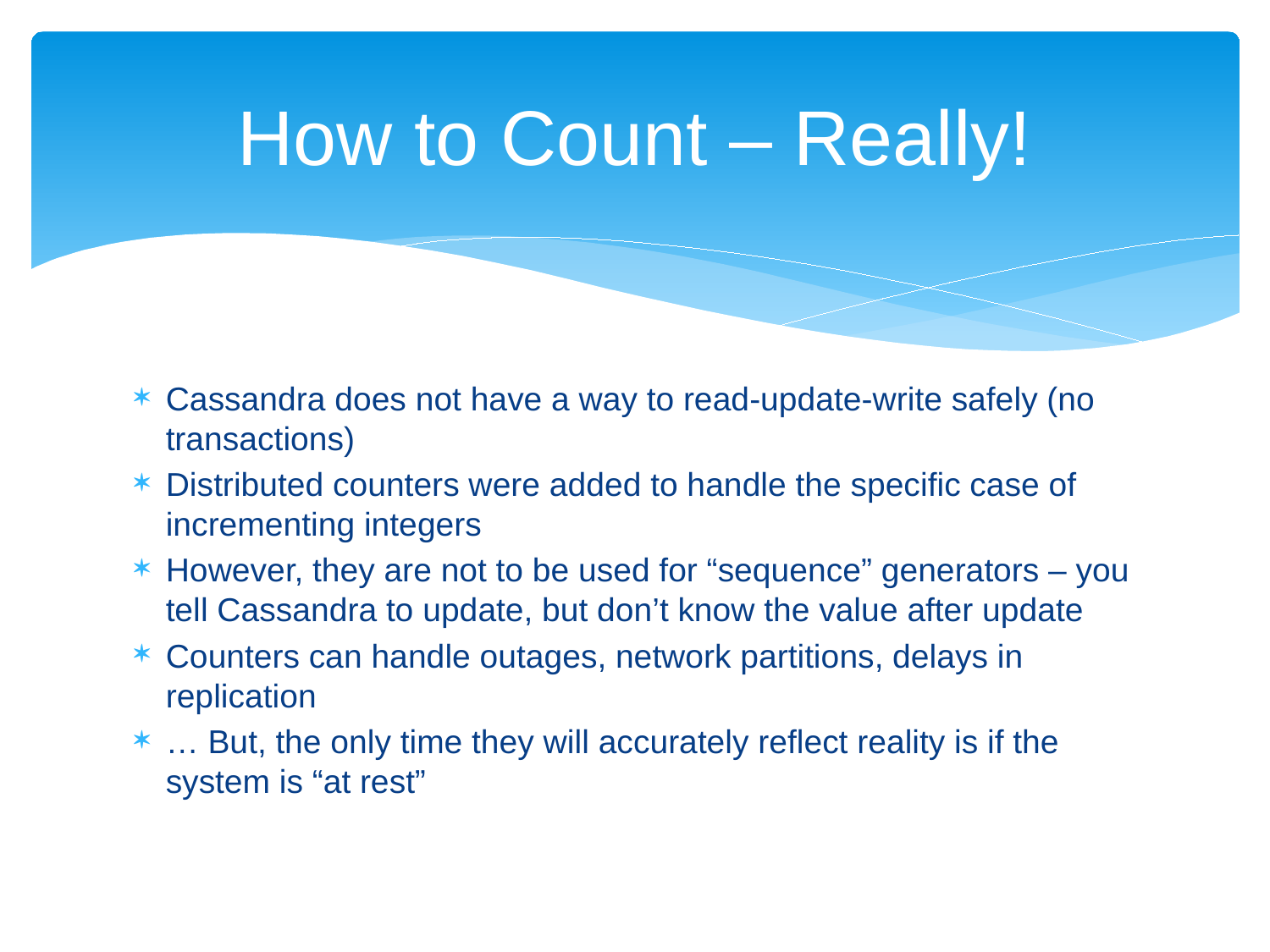

# How to Count – Really!
Cassandra does not have a way to read-update-write safely (no transactions)
Distributed counters were added to handle the specific case of incrementing integers
However, they are not to be used for “sequence” generators – you tell Cassandra to update, but don’t know the value after update
Counters can handle outages, network partitions, delays in replication
… But, the only time they will accurately reflect reality is if the system is “at rest”